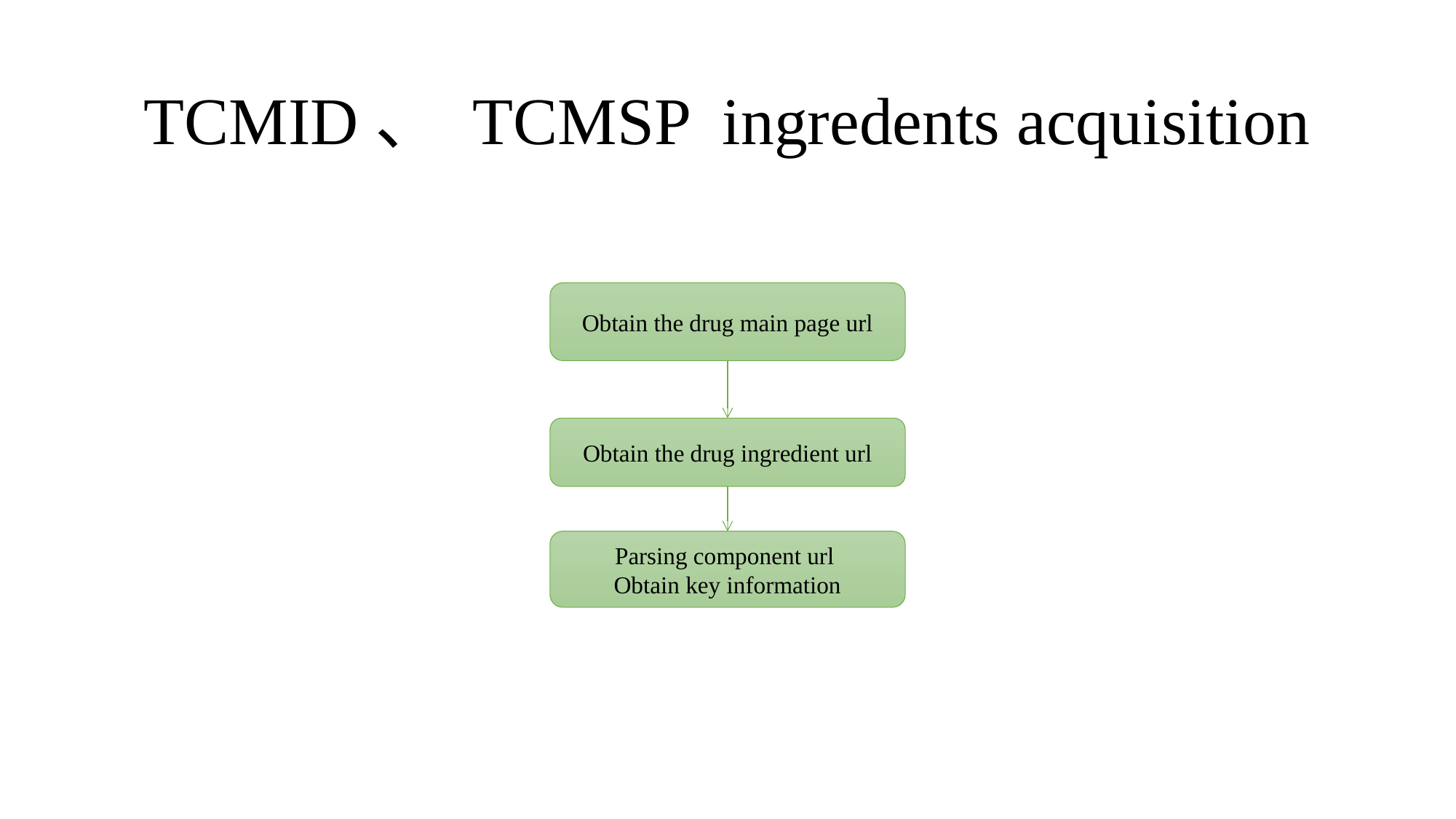

# TCMID、 TCMSP  ingredents acquisition
Obtain the drug main page url
Obtain the drug ingredient url
Parsing component url
Obtain key information